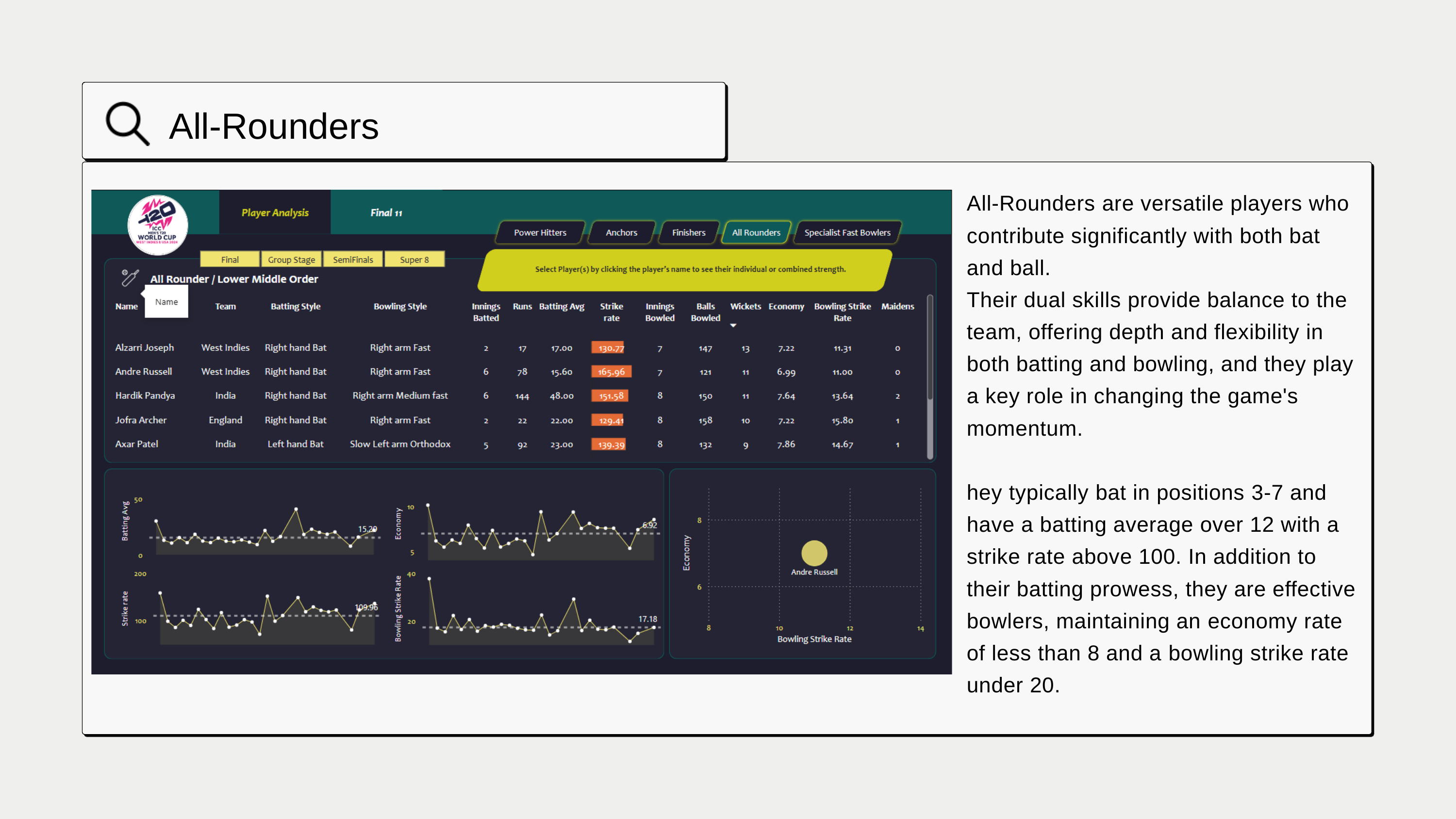

All-Rounders

All-Rounders are versatile players who contribute significantly with both bat and ball.
Their dual skills provide balance to the team, offering depth and flexibility in both batting and bowling, and they play a key role in changing the game's momentum.

hey typically bat in positions 3-7 and have a batting average over 12 with a strike rate above 100. In addition to their batting prowess, they are effective bowlers, maintaining an economy rate of less than 8 and a bowling strike rate under 20.